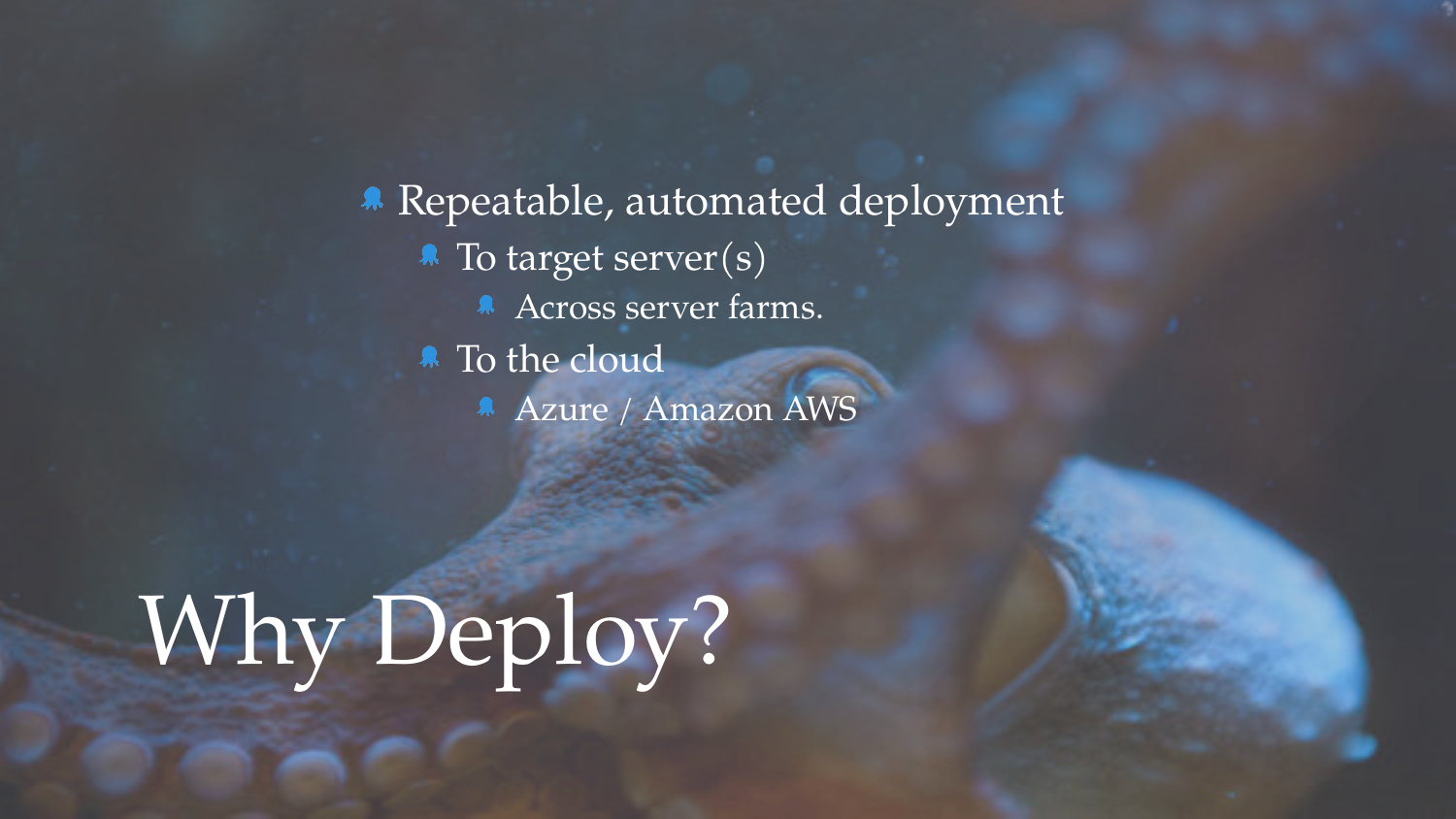

Repeatable, automated deployment
To target server(s)
Across server farms.
To the cloud
Azure / Amazon AWS
# Why Deploy?